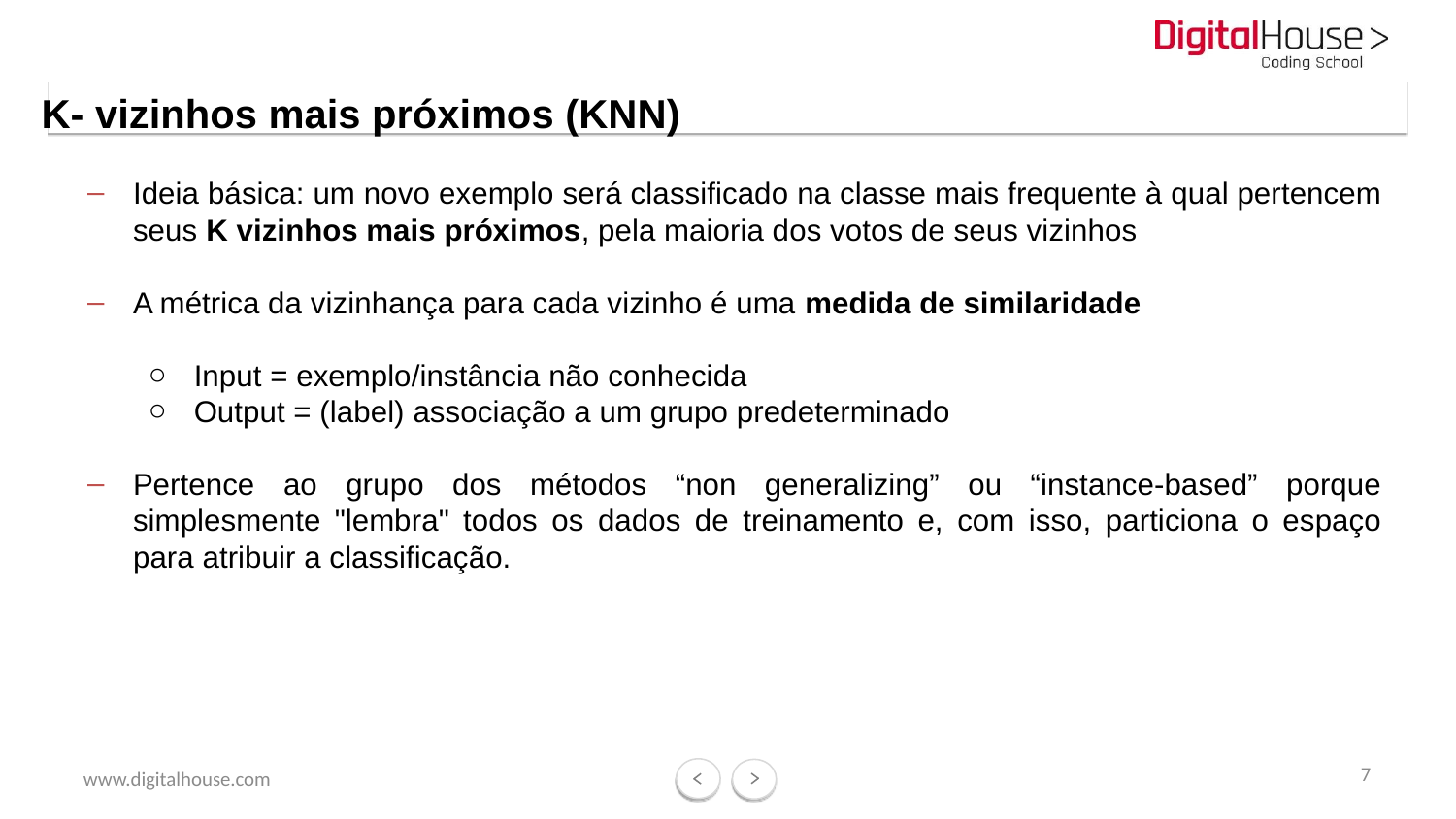

K- vizinhos mais próximos (KNN)

Ideia básica: um novo exemplo será classificado na classe mais frequente à qual pertencem seus K vizinhos mais próximos, pela maioria dos votos de seus vizinhos

A métrica da vizinhança para cada vizinho é uma medida de similaridade

Input = exemplo/instância não conhecida
Output = (label) associação a um grupo predeterminado

Pertence ao grupo dos métodos “non generalizing” ou “instance-based” porque simplesmente "lembra" todos os dados de treinamento e, com isso, particiona o espaço para atribuir a classificação.

7